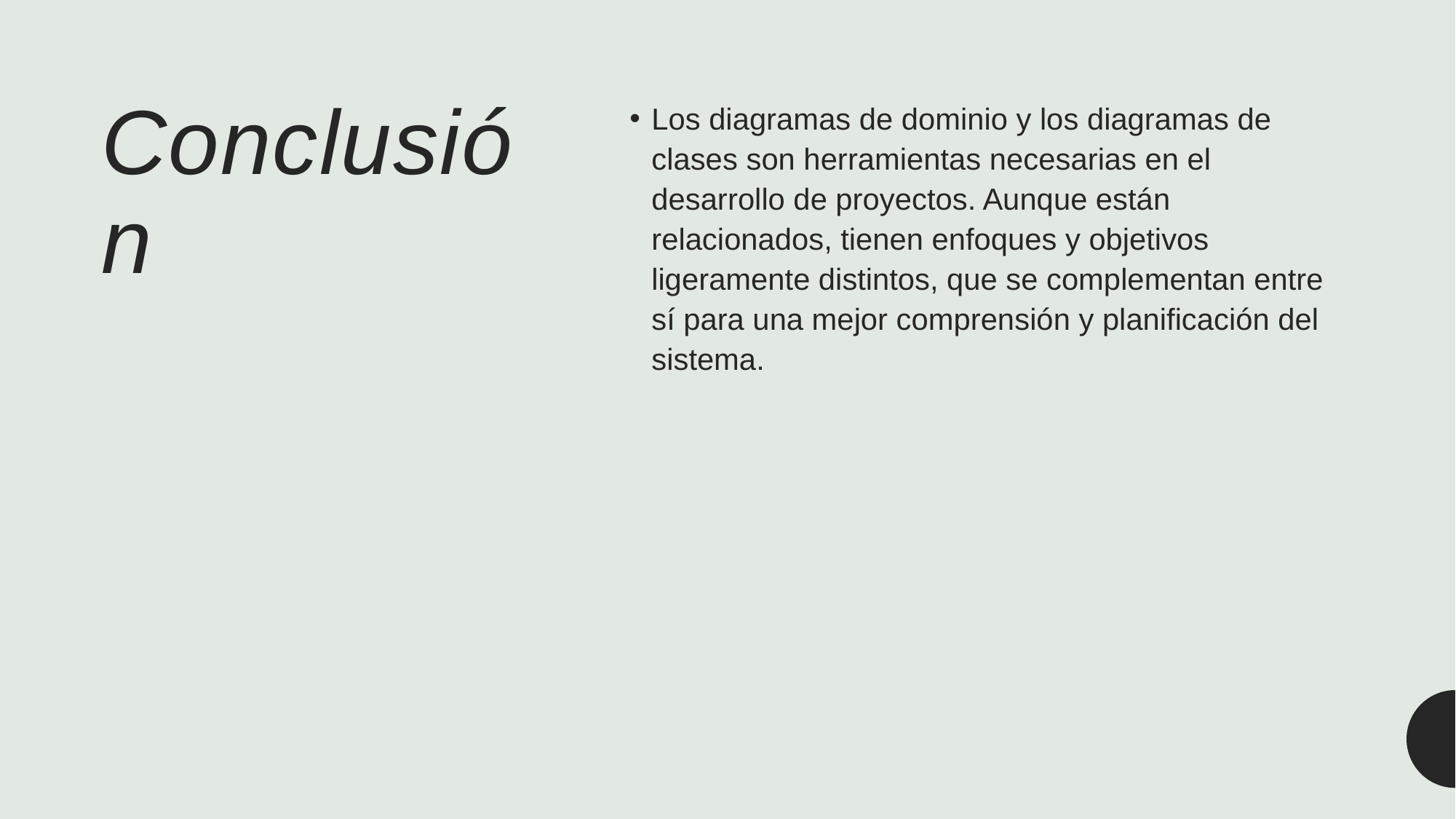

# Conclusión
Los diagramas de dominio y los diagramas de clases son herramientas necesarias en el desarrollo de proyectos. Aunque están relacionados, tienen enfoques y objetivos ligeramente distintos, que se complementan entre sí para una mejor comprensión y planificación del sistema.